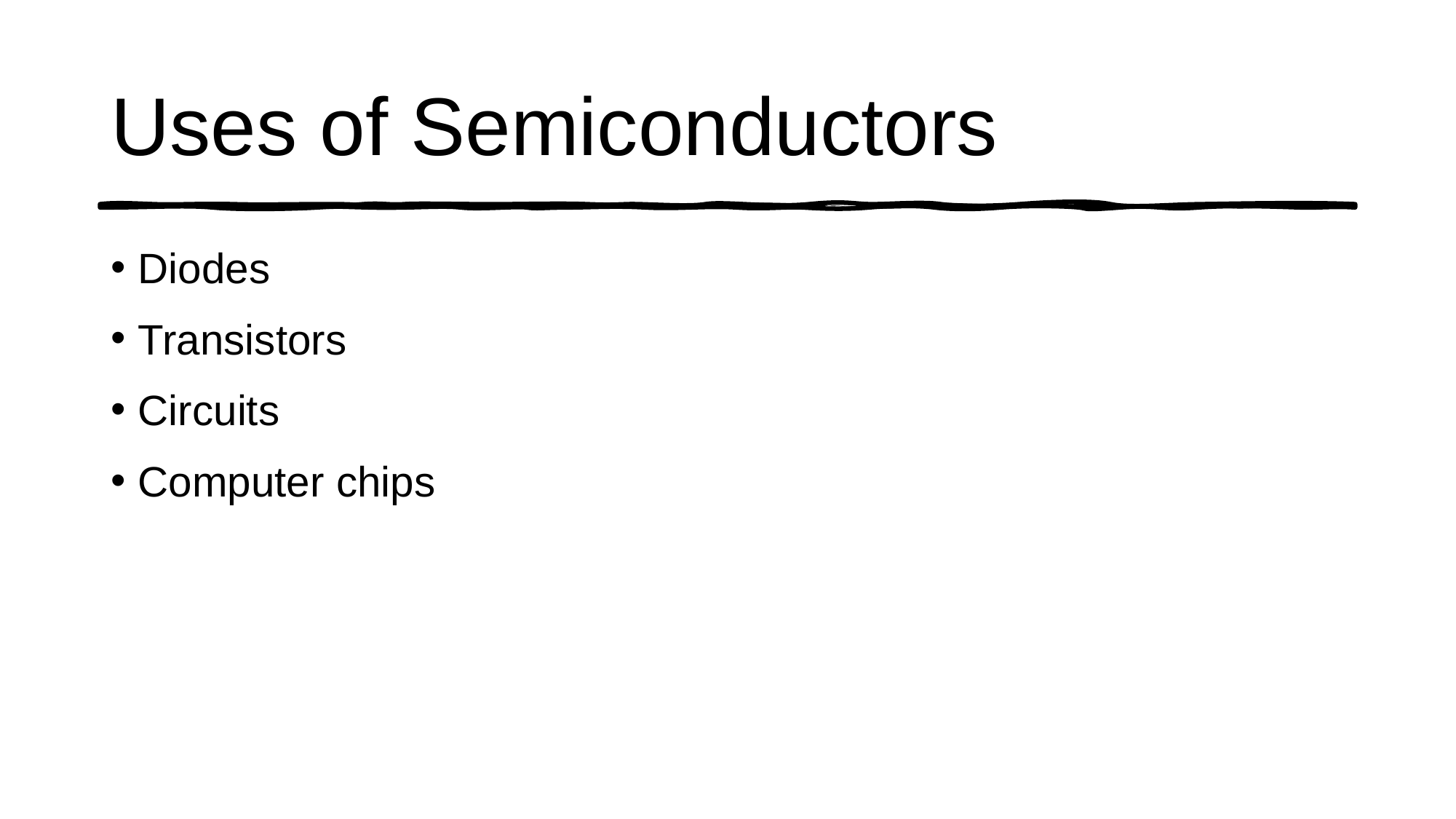

# Uses of Semiconductors
Diodes
Transistors
Circuits
Computer chips